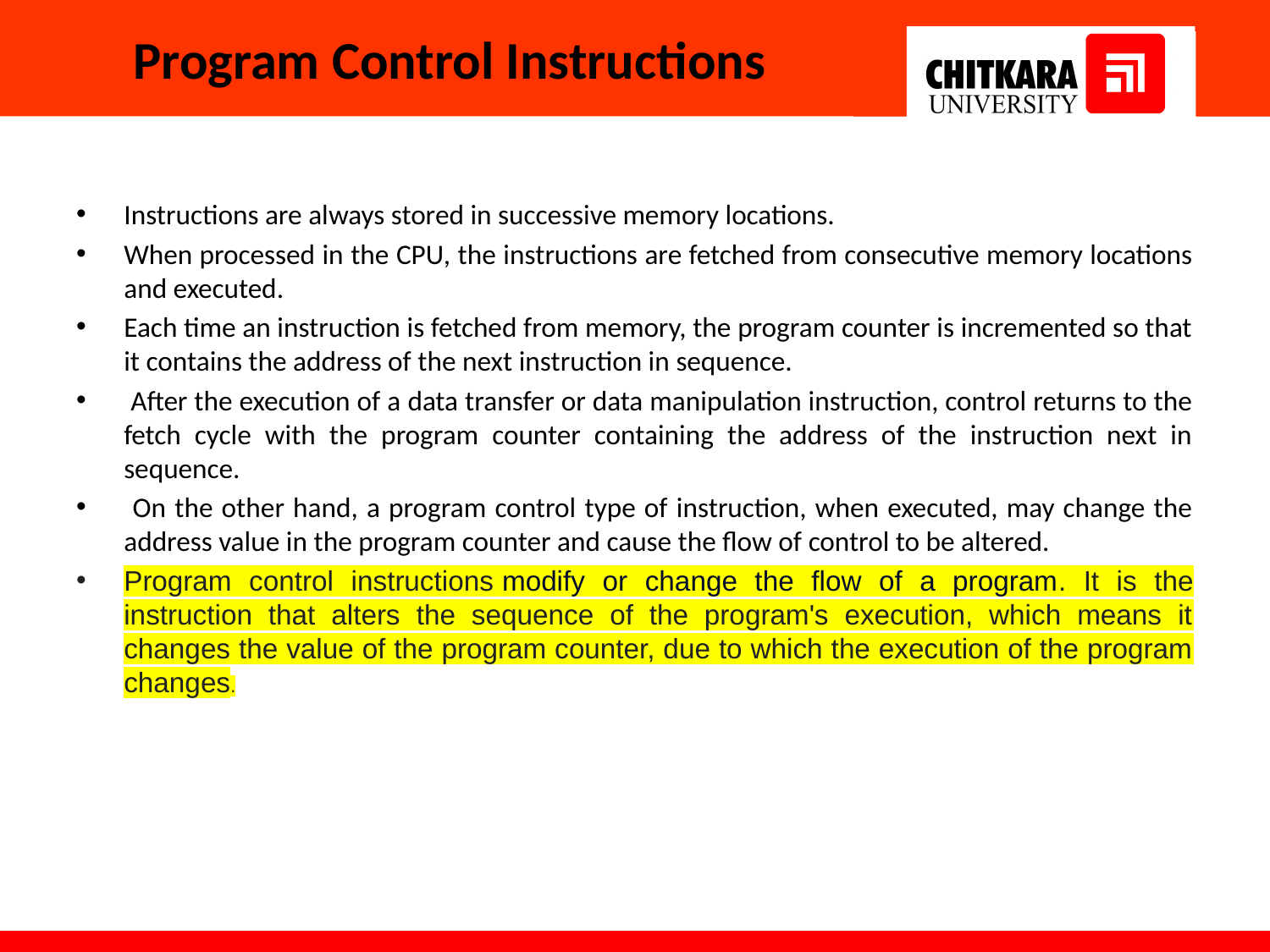

# Program Control Instructions
Instructions are always stored in successive memory locations.
When processed in the CPU, the instructions are fetched from consecutive memory locations and executed.
Each time an instruction is fetched from memory, the program counter is incremented so that it contains the address of the next instruction in sequence.
 After the execution of a data transfer or data manipulation instruction, control returns to the fetch cycle with the program counter containing the address of the instruction next in sequence.
 On the other hand, a program control type of instruction, when executed, may change the address value in the program counter and cause the flow of control to be altered.
Program control instructions modify or change the flow of a program. It is the instruction that alters the sequence of the program's execution, which means it changes the value of the program counter, due to which the execution of the program changes.